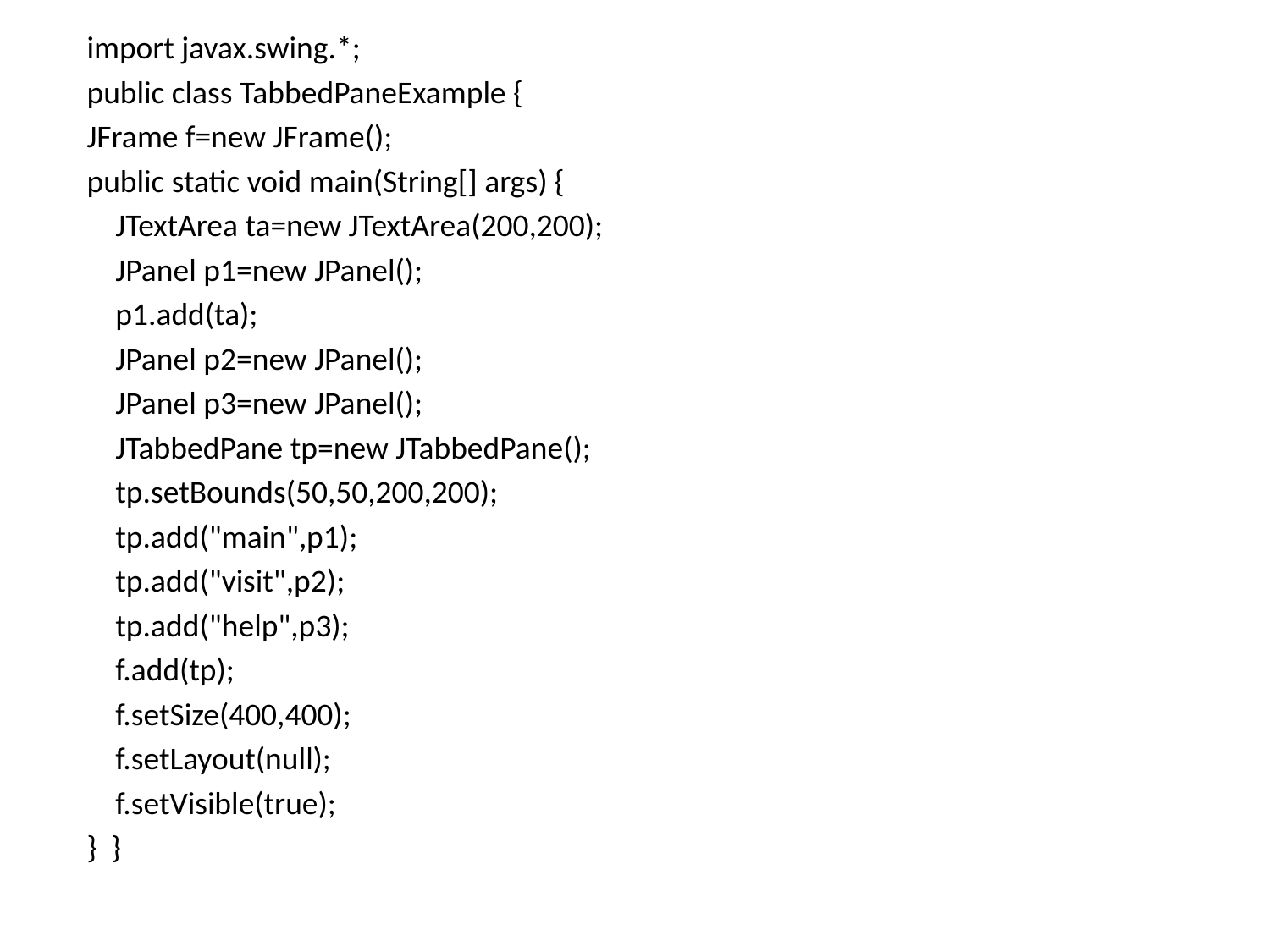

import javax.swing.*;
public class TabbedPaneExample {
JFrame f=new JFrame();
public static void main(String[] args) {
    JTextArea ta=new JTextArea(200,200);
    JPanel p1=new JPanel();
    p1.add(ta);
    JPanel p2=new JPanel();
    JPanel p3=new JPanel();
    JTabbedPane tp=new JTabbedPane();
    tp.setBounds(50,50,200,200);
    tp.add("main",p1);
    tp.add("visit",p2);
    tp.add("help",p3);
    f.add(tp);
    f.setSize(400,400);
    f.setLayout(null);
    f.setVisible(true);
}  }